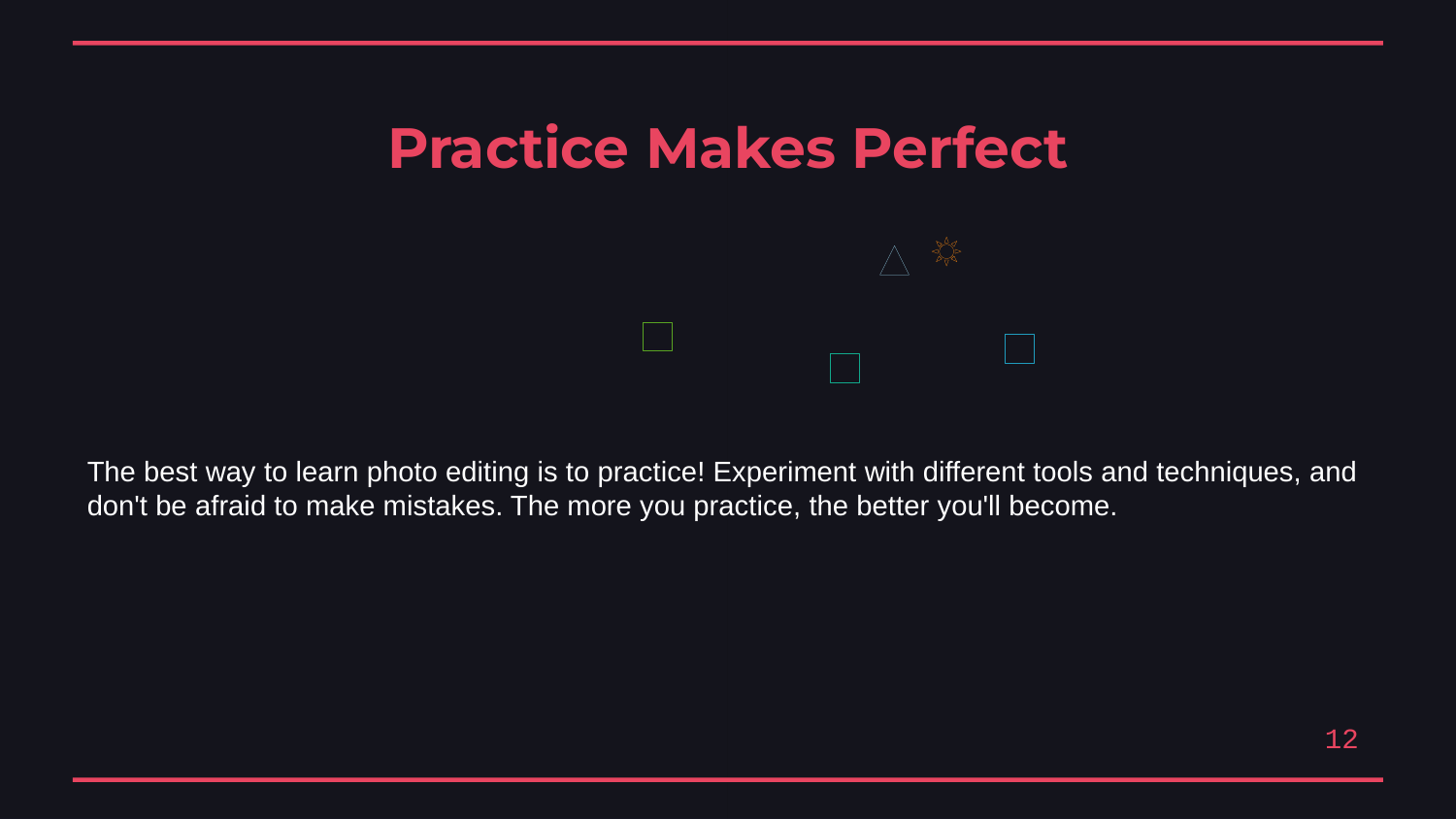

Practice Makes Perfect

The best way to learn photo editing is to practice! Experiment with different tools and techniques, and don't be afraid to make mistakes. The more you practice, the better you'll become.

12